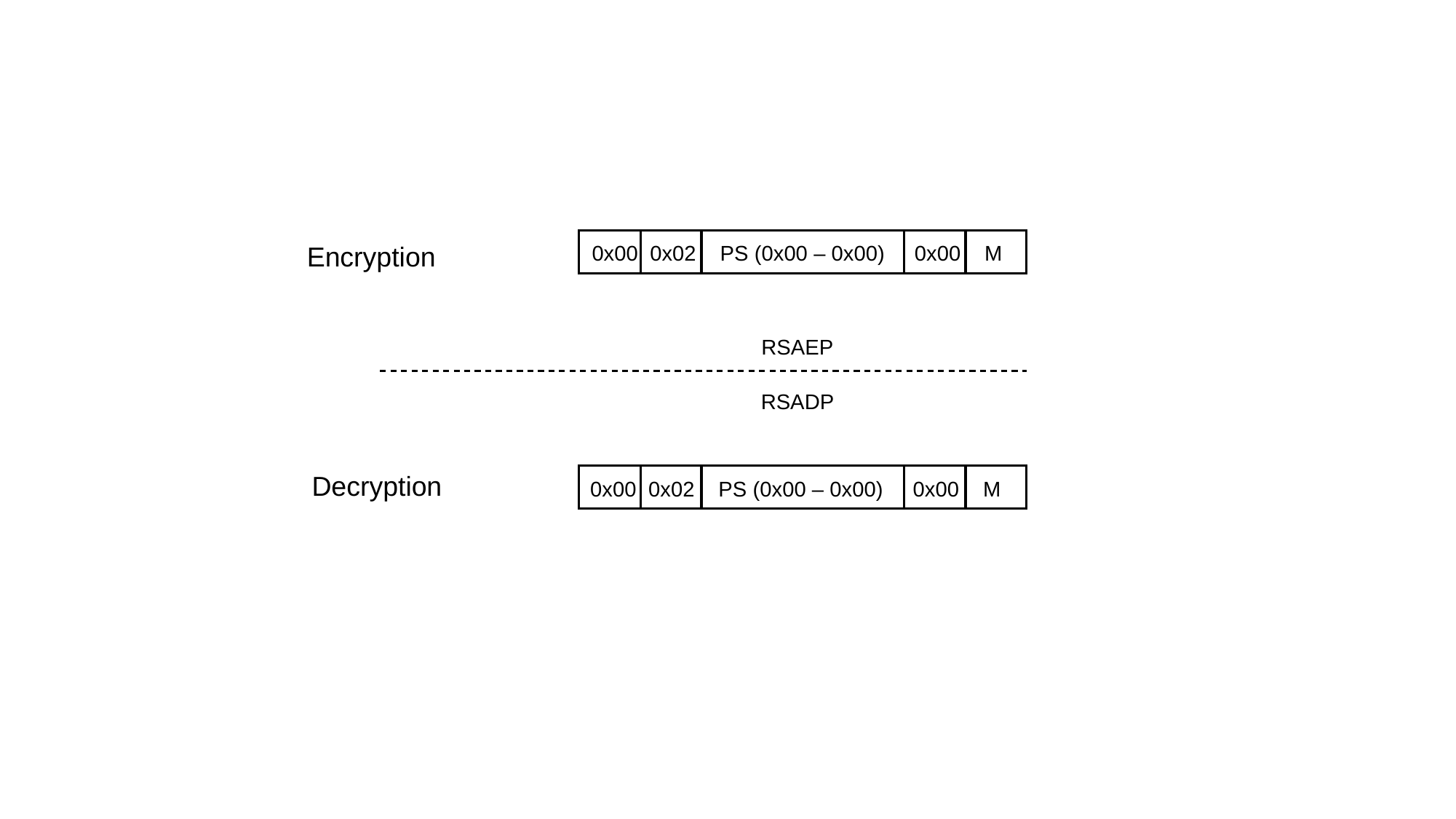

0x00  0x02    PS (0x00 – 0x00)     0x00    M
RSAEP
RSADP

0x00  0x02    PS (0x00 – 0x00)     0x00    M
Encryption
Decryption